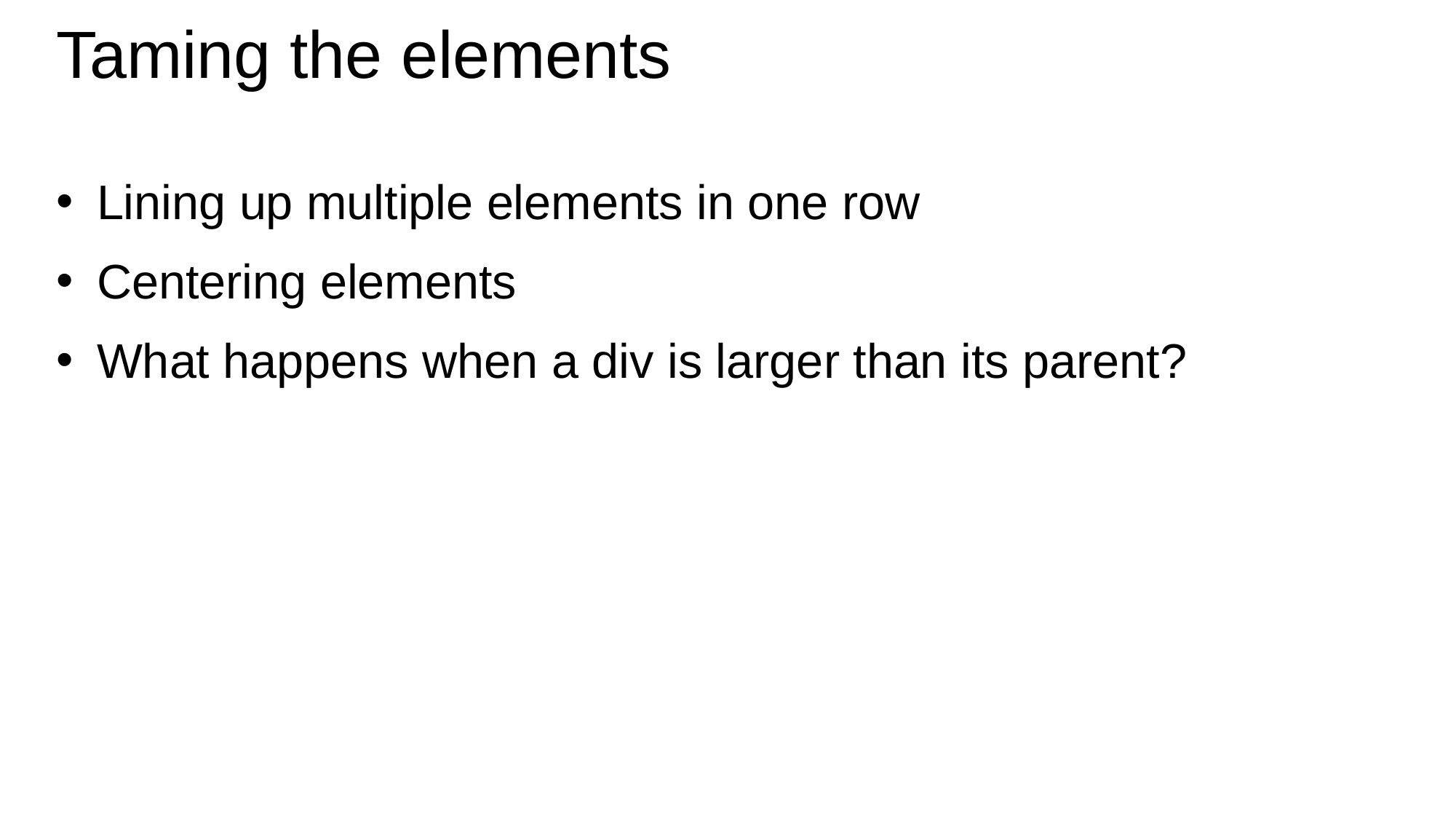

# Taming the elements
Lining up multiple elements in one row
Centering elements
What happens when a div is larger than its parent?